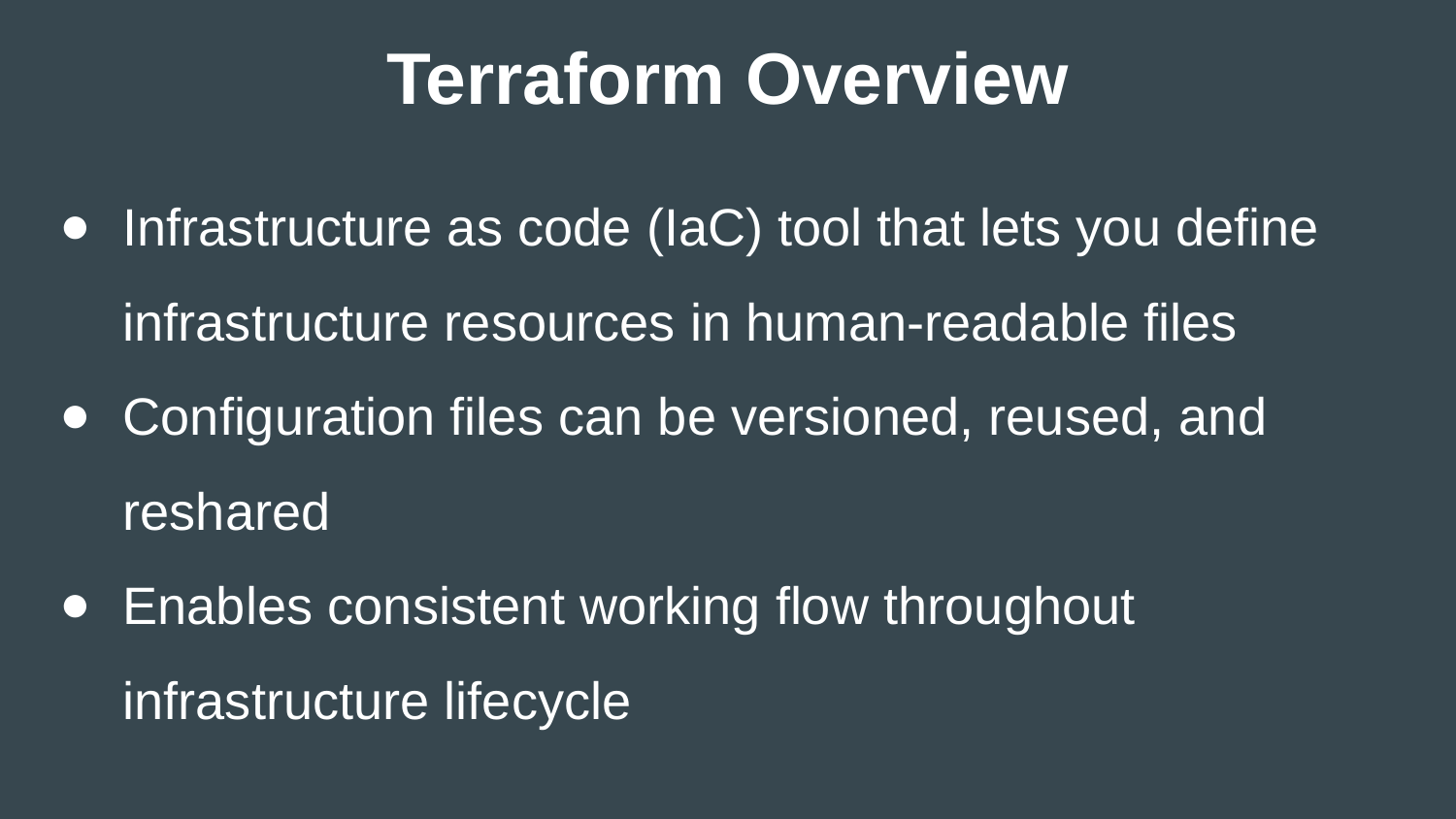

Terraform Overview
Infrastructure as code (IaC) tool that lets you define infrastructure resources in human-readable files
Configuration files can be versioned, reused, and reshared
Enables consistent working flow throughout infrastructure lifecycle